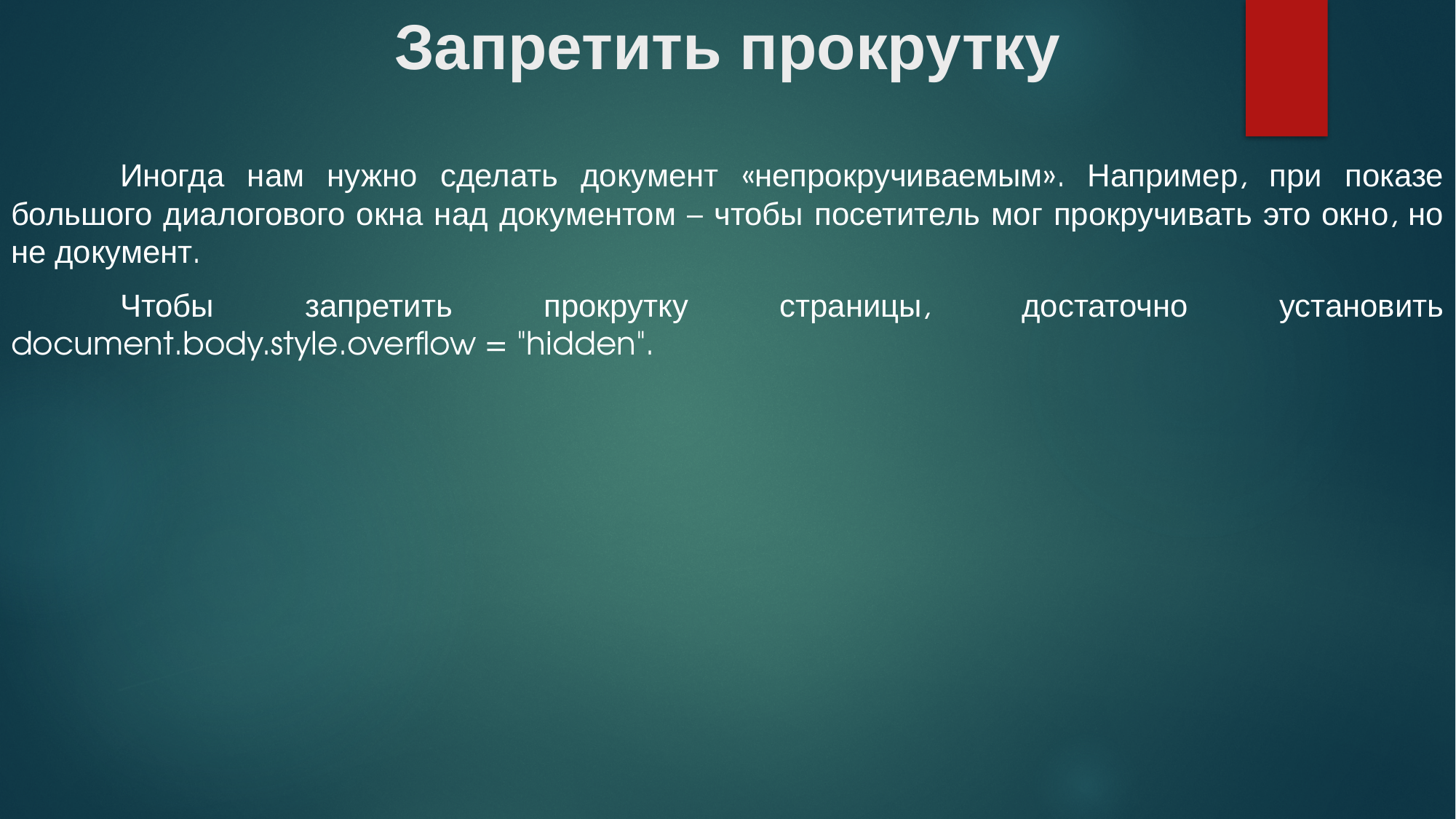

# Запретить прокрутку

	Иногда нам нужно сделать документ «непрокручиваемым». Например, при показе большого диалогового окна над документом – чтобы посетитель мог прокручивать это окно, но не документ.
	Чтобы запретить прокрутку страницы, достаточно установить document.body.style.overflow = "hidden".